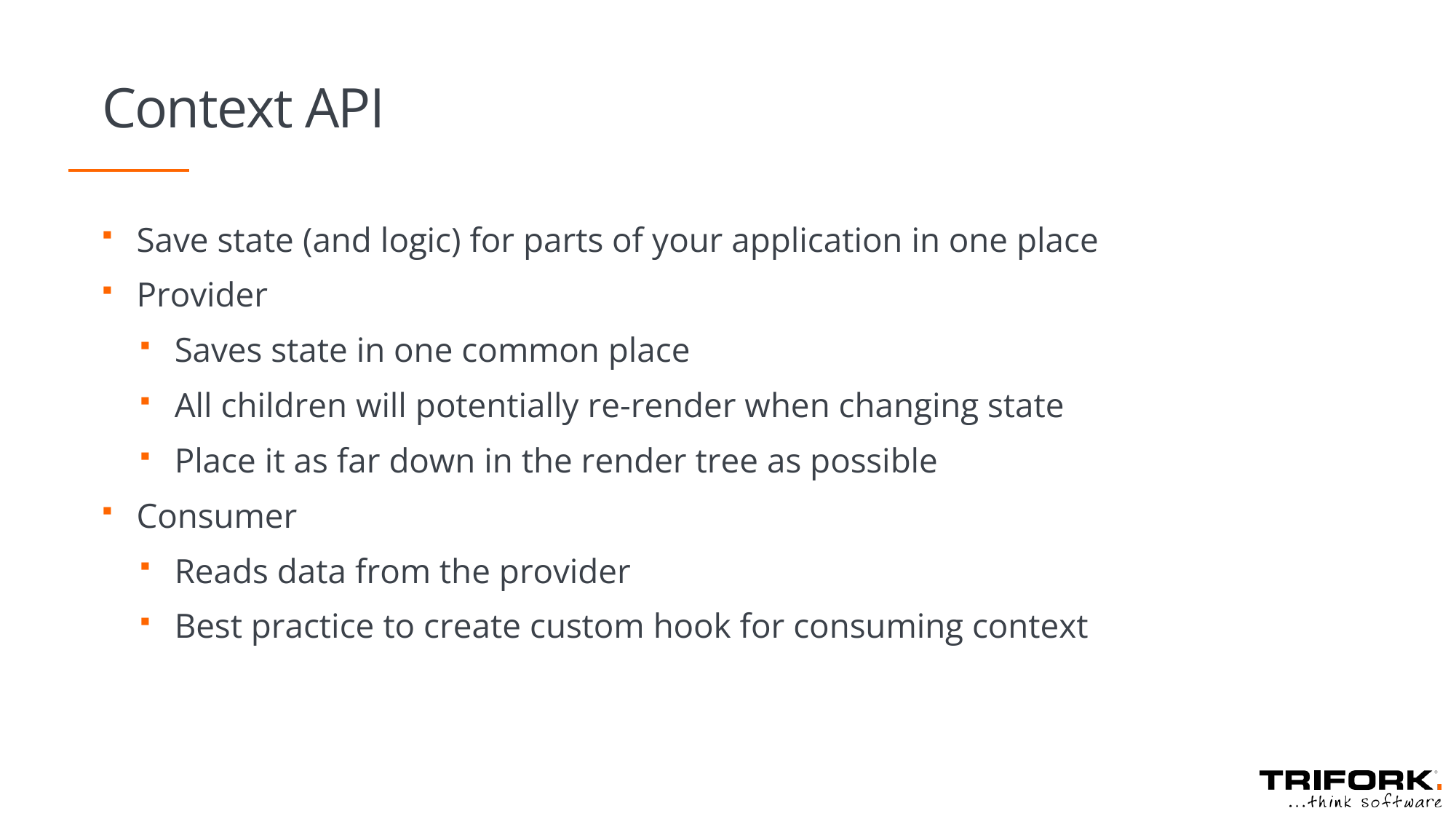

# Context API
Save state (and logic) for parts of your application in one place
Provider
Saves state in one common place
All children will potentially re-render when changing state
Place it as far down in the render tree as possible
Consumer
Reads data from the provider
Best practice to create custom hook for consuming context